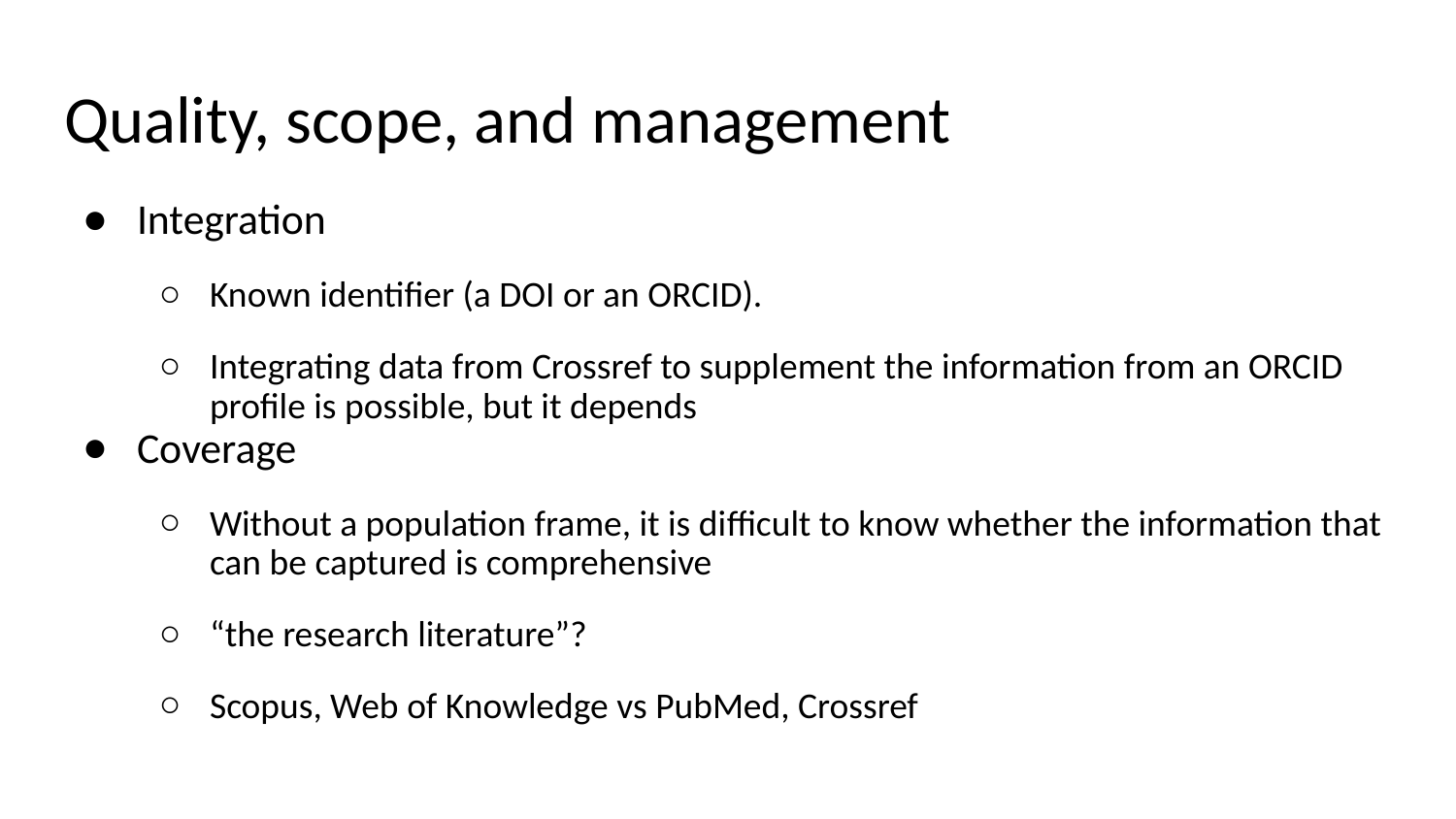

# Quality, scope, and management
Integration
Known identiﬁer (a DOI or an ORCID).
Integrating data from Crossref to supplement the information from an ORCID proﬁle is possible, but it depends
Coverage
Without a population frame, it is diﬃcult to know whether the information that can be captured is comprehensive
“the research literature”?
Scopus, Web of Knowledge vs PubMed, Crossref